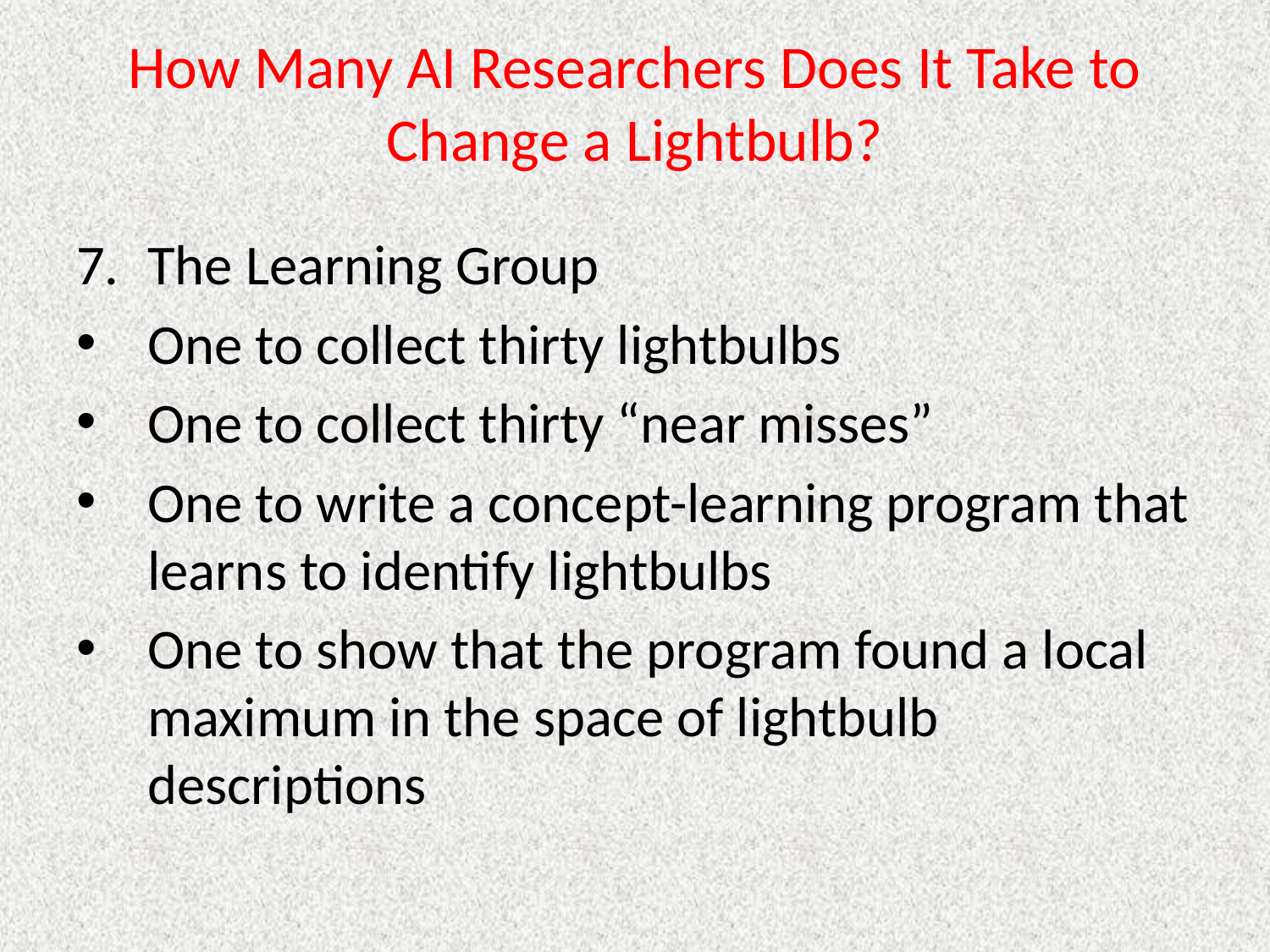

# How Many AI Researchers Does It Take to Change a Lightbulb?
The Learning Group
One to collect thirty lightbulbs
One to collect thirty “near misses”
One to write a concept-learning program that learns to identify lightbulbs
One to show that the program found a local maximum in the space of lightbulb descriptions